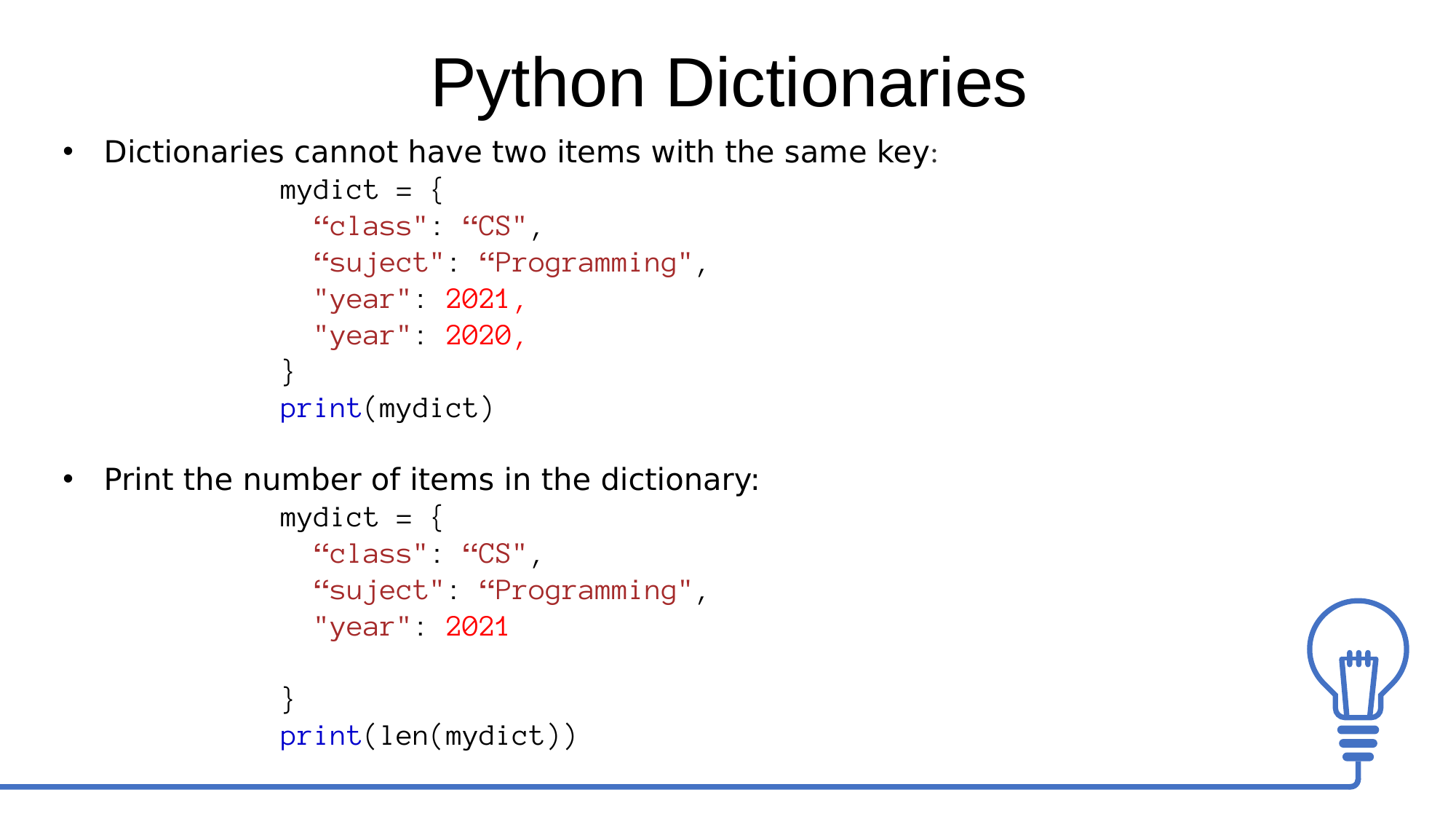

Python Dictionaries
Dictionaries cannot have two items with the same key:
mydict = {
  “class": “CS",
  “suject": “Programming",
  "year": 2021,
  "year": 2020,
}
print(mydict)

Print the number of items in the dictionary:
mydict = {
  “class": “CS",
  “suject": “Programming",
  "year": 2021
}
print(len(mydict))